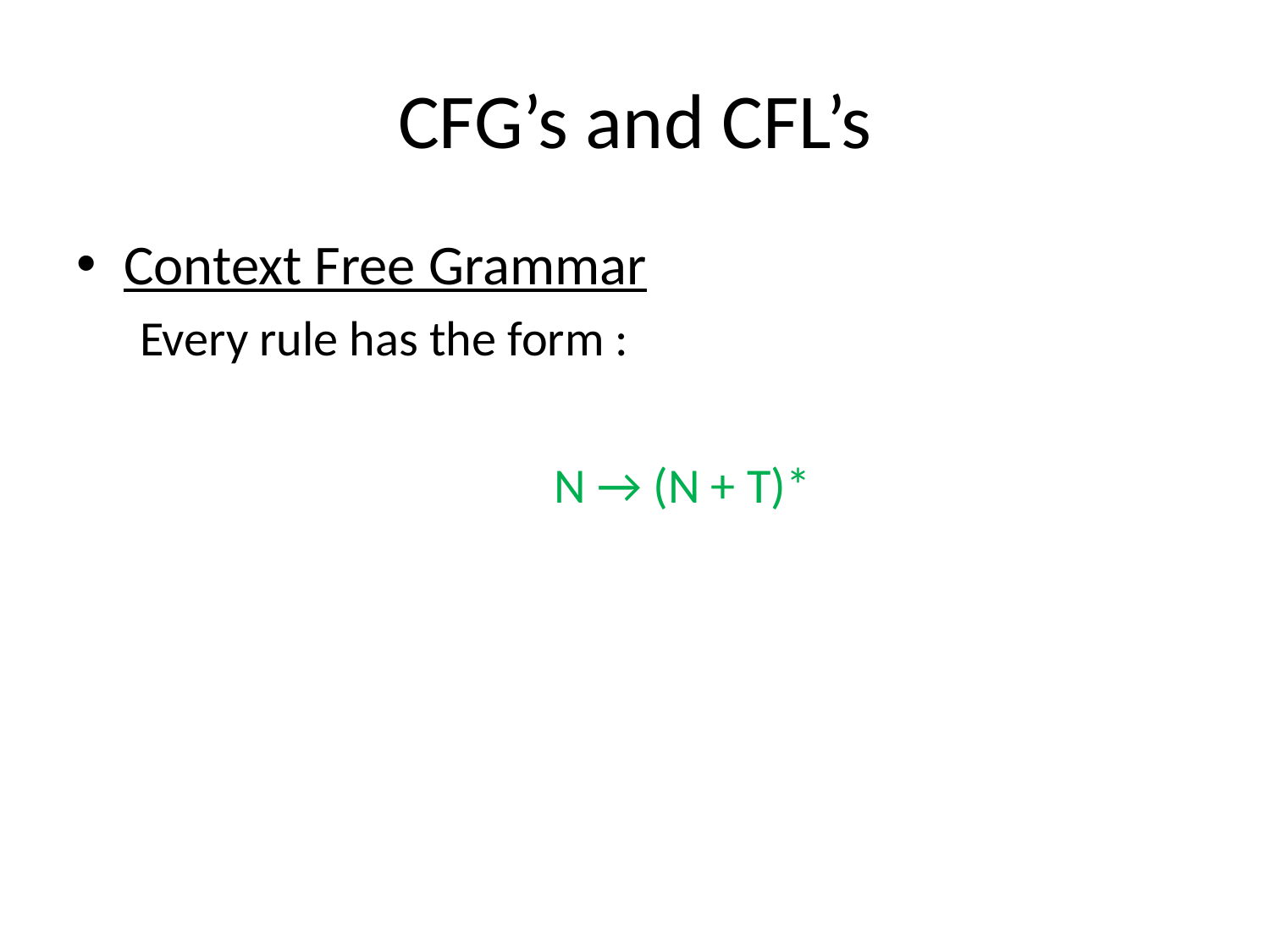

# CFG’s and CFL’s
Context Free Grammar
Every rule has the form :

			   N → (N + T)*